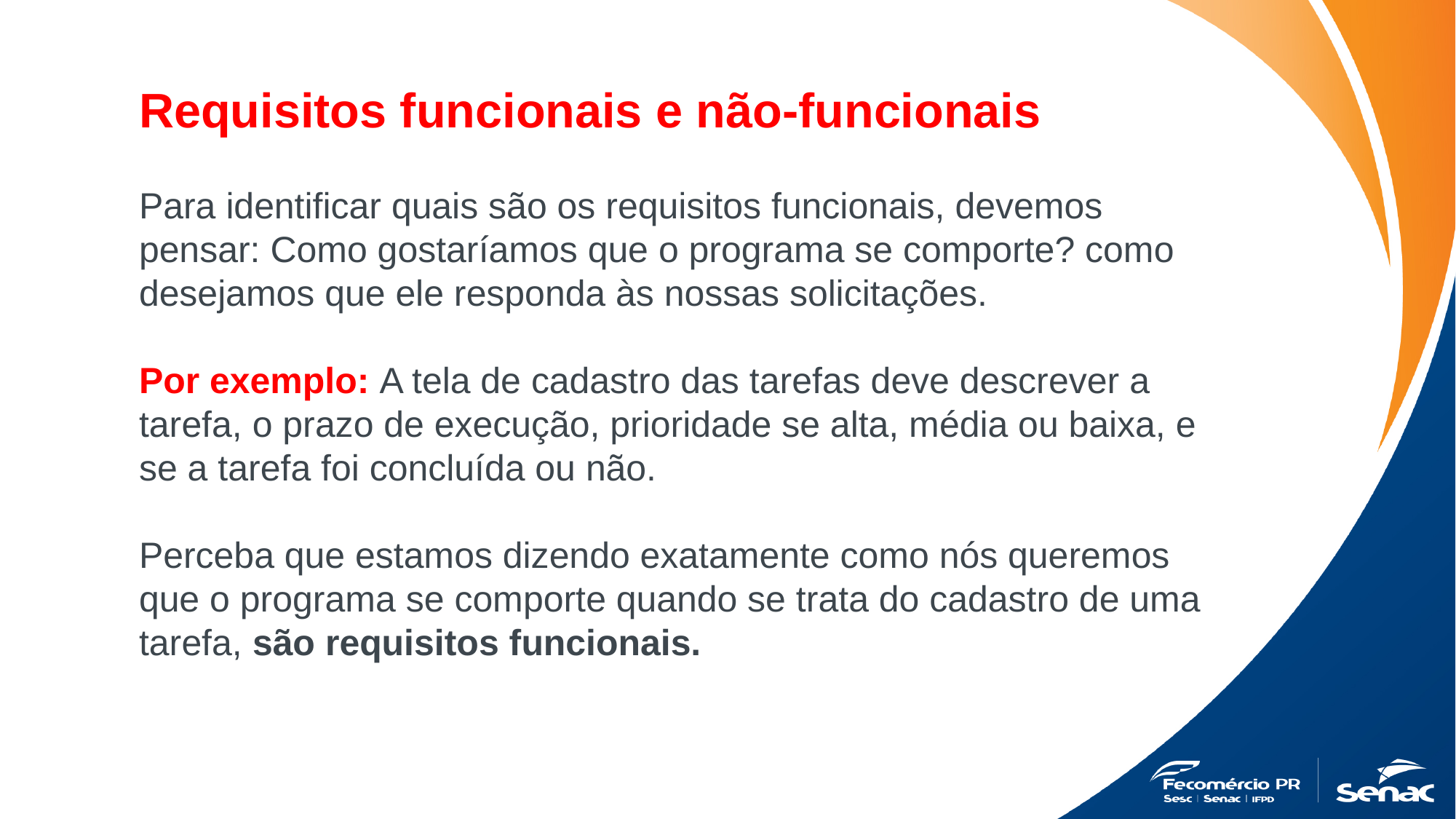

Requisitos funcionais e não-funcionais
Para identificar quais são os requisitos funcionais, devemos pensar: Como gostaríamos que o programa se comporte? como desejamos que ele responda às nossas solicitações.

Por exemplo: A tela de cadastro das tarefas deve descrever a tarefa, o prazo de execução, prioridade se alta, média ou baixa, e se a tarefa foi concluída ou não.

Perceba que estamos dizendo exatamente como nós queremos que o programa se comporte quando se trata do cadastro de uma tarefa, são requisitos funcionais.